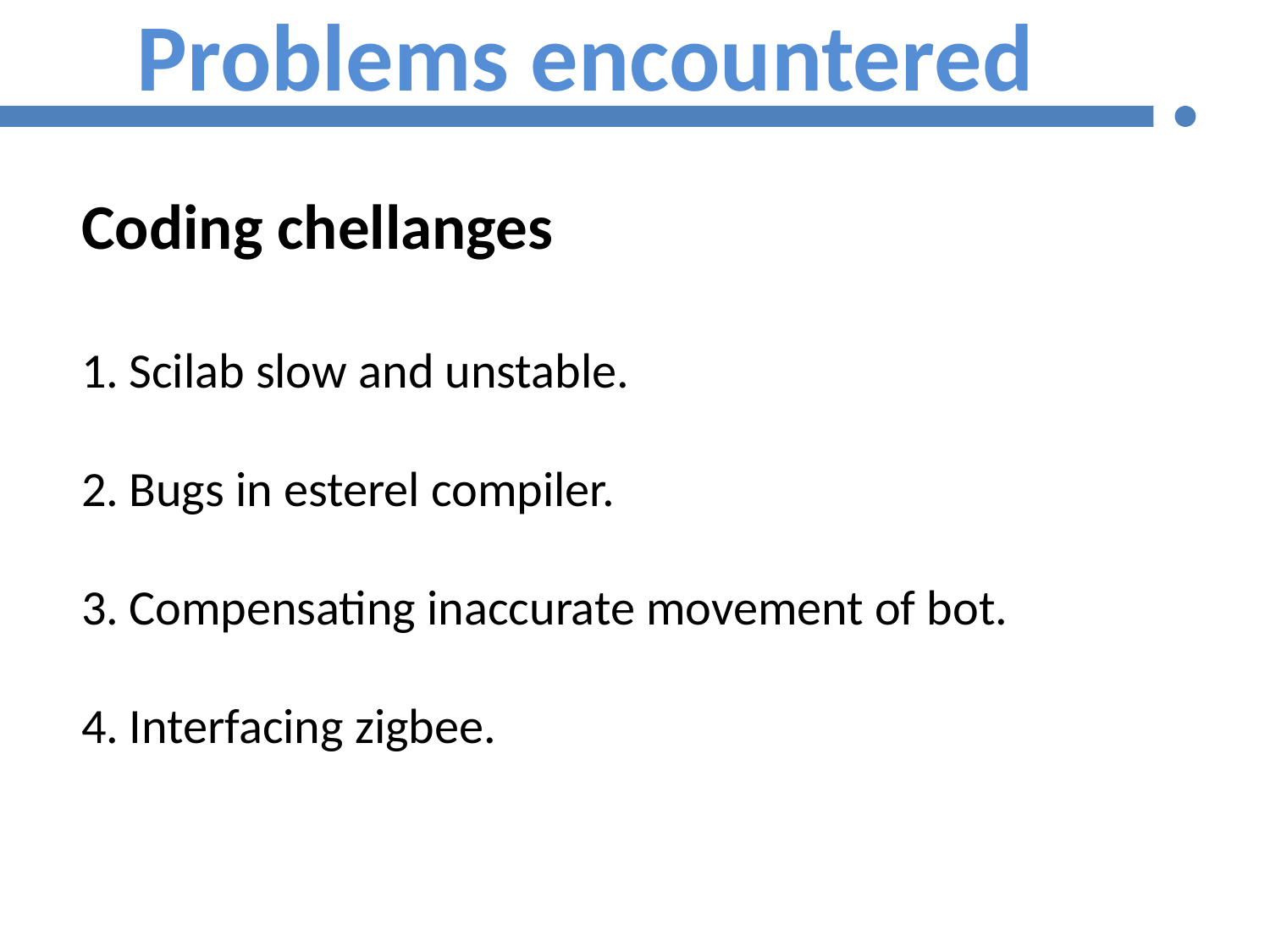

Problems encountered

Coding chellanges

Scilab slow and unstable.

Bugs in esterel compiler.

Compensating inaccurate movement of bot.

Interfacing zigbee.